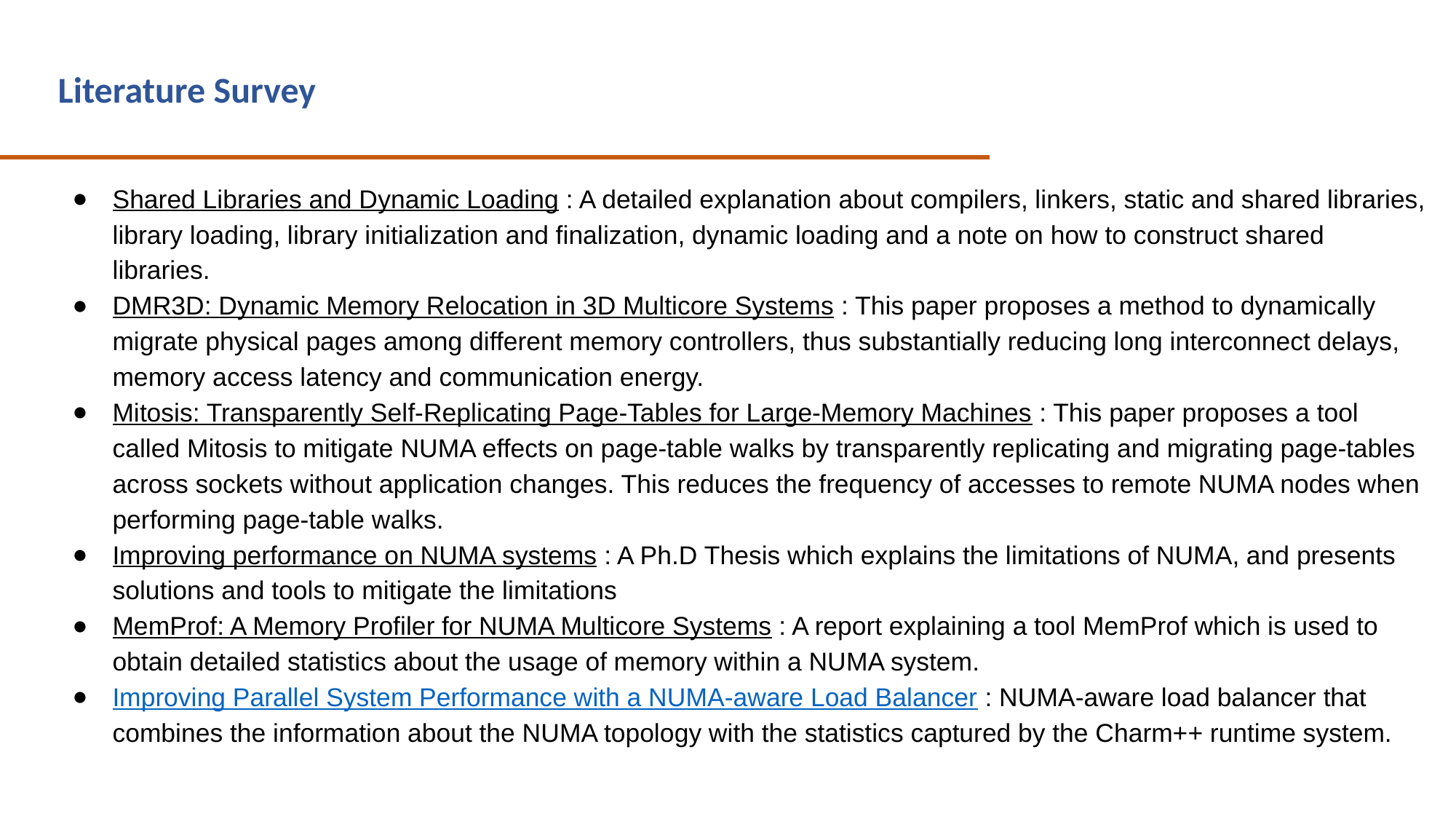

Literature Survey
Shared Libraries and Dynamic Loading : A detailed explanation about compilers, linkers, static and shared libraries, library loading, library initialization and finalization, dynamic loading and a note on how to construct shared libraries.
DMR3D: Dynamic Memory Relocation in 3D Multicore Systems : This paper proposes a method to dynamically migrate physical pages among different memory controllers, thus substantially reducing long interconnect delays, memory access latency and communication energy.
Mitosis: Transparently Self-Replicating Page-Tables for Large-Memory Machines : This paper proposes a tool called Mitosis to mitigate NUMA effects on page-table walks by transparently replicating and migrating page-tables across sockets without application changes. This reduces the frequency of accesses to remote NUMA nodes when performing page-table walks.
Improving performance on NUMA systems : A Ph.D Thesis which explains the limitations of NUMA, and presents solutions and tools to mitigate the limitations
MemProf: A Memory Profiler for NUMA Multicore Systems : A report explaining a tool MemProf which is used to obtain detailed statistics about the usage of memory within a NUMA system.
Improving Parallel System Performance with a NUMA-aware Load Balancer : NUMA-aware load balancer that combines the information about the NUMA topology with the statistics captured by the Charm++ runtime system.